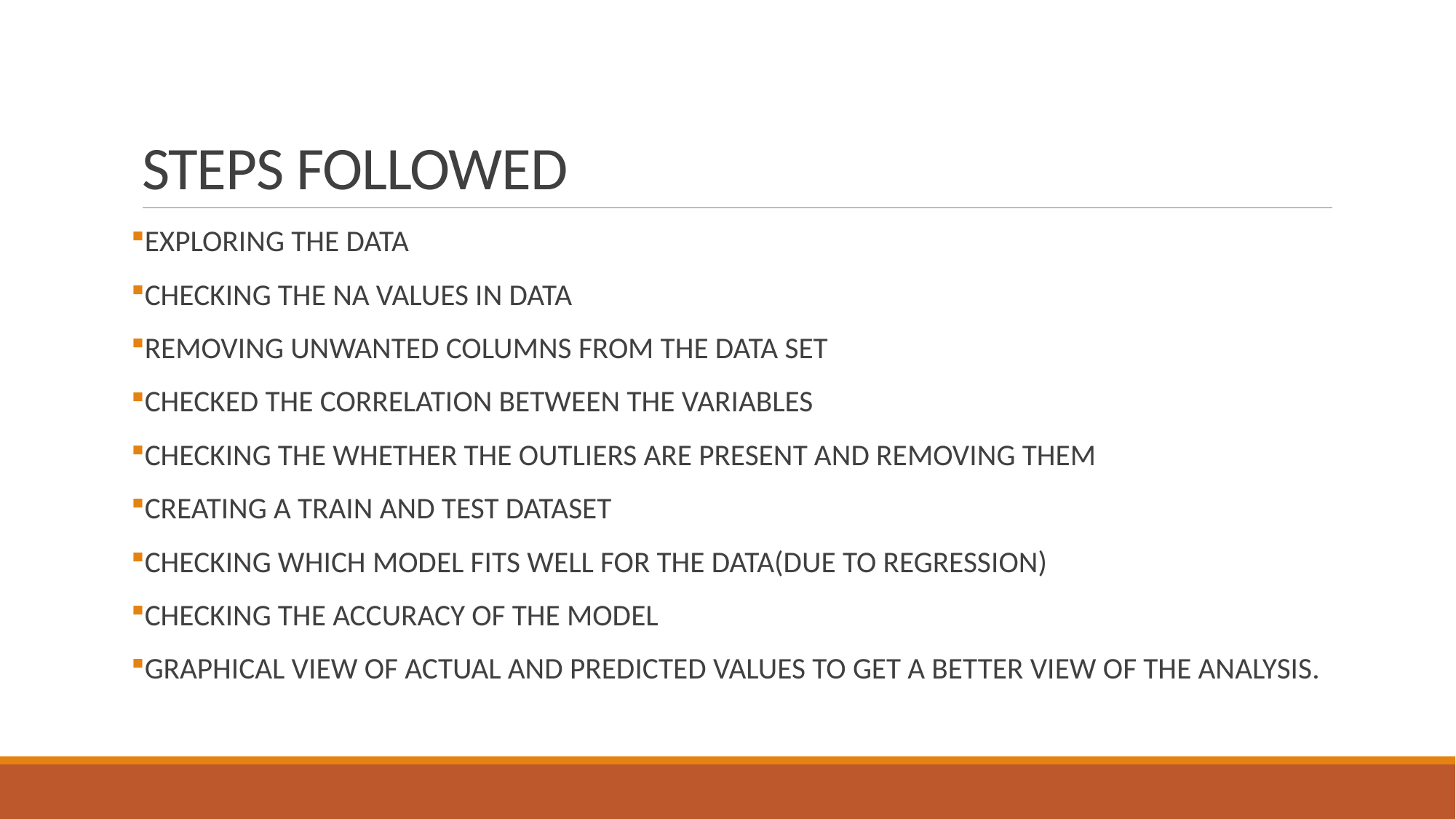

# STEPS FOLLOWED
EXPLORING THE DATA
CHECKING THE NA VALUES IN DATA
REMOVING UNWANTED COLUMNS FROM THE DATA SET
CHECKED THE CORRELATION BETWEEN THE VARIABLES
CHECKING THE WHETHER THE OUTLIERS ARE PRESENT AND REMOVING THEM
CREATING A TRAIN AND TEST DATASET
CHECKING WHICH MODEL FITS WELL FOR THE DATA(DUE TO REGRESSION)
CHECKING THE ACCURACY OF THE MODEL
GRAPHICAL VIEW OF ACTUAL AND PREDICTED VALUES TO GET A BETTER VIEW OF THE ANALYSIS.